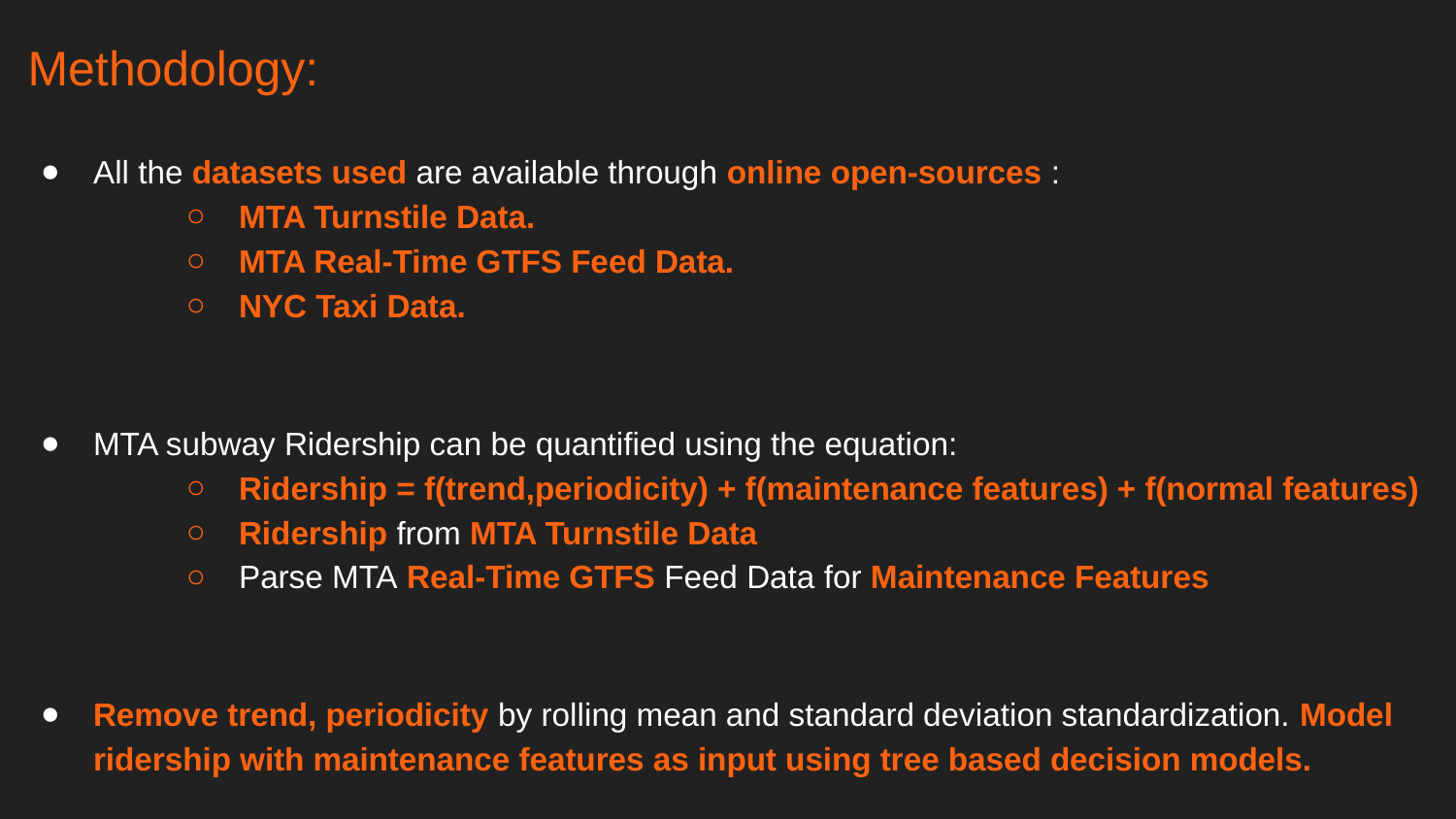

# Methodology:
All the datasets used are available through online open-sources :
MTA Turnstile Data.
MTA Real-Time GTFS Feed Data.
NYC Taxi Data.

MTA subway Ridership can be quantified using the equation:
Ridership = f(trend,periodicity) + f(maintenance features) + f(normal features)
Ridership from MTA Turnstile Data
Parse MTA Real-Time GTFS Feed Data for Maintenance Features

Remove trend, periodicity by rolling mean and standard deviation standardization. Model ridership with maintenance features as input using tree based decision models.